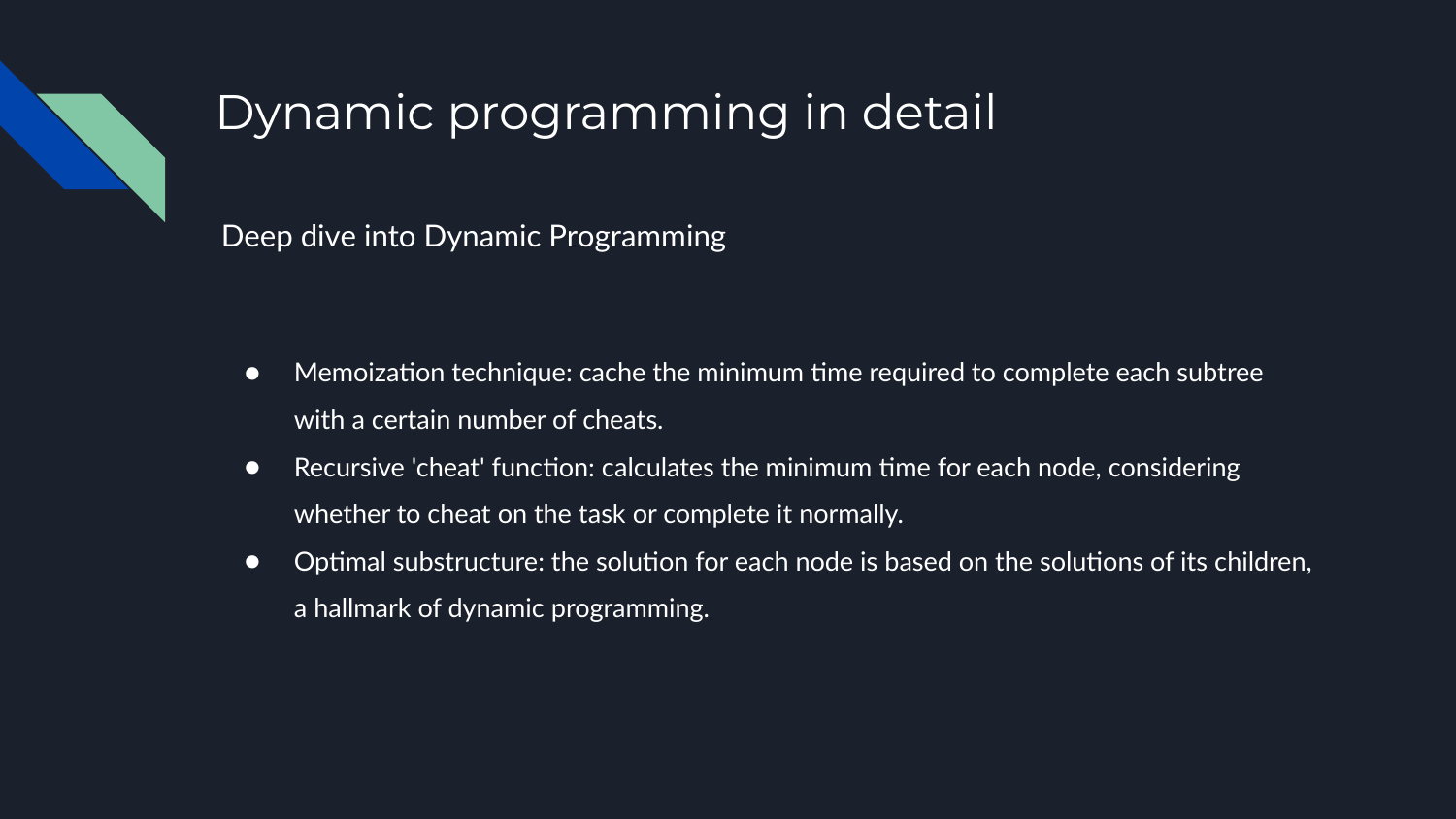

# Dynamic programming in detail
Deep dive into Dynamic Programming
Memoization technique: cache the minimum time required to complete each subtree with a certain number of cheats.
Recursive 'cheat' function: calculates the minimum time for each node, considering whether to cheat on the task or complete it normally.
Optimal substructure: the solution for each node is based on the solutions of its children, a hallmark of dynamic programming.